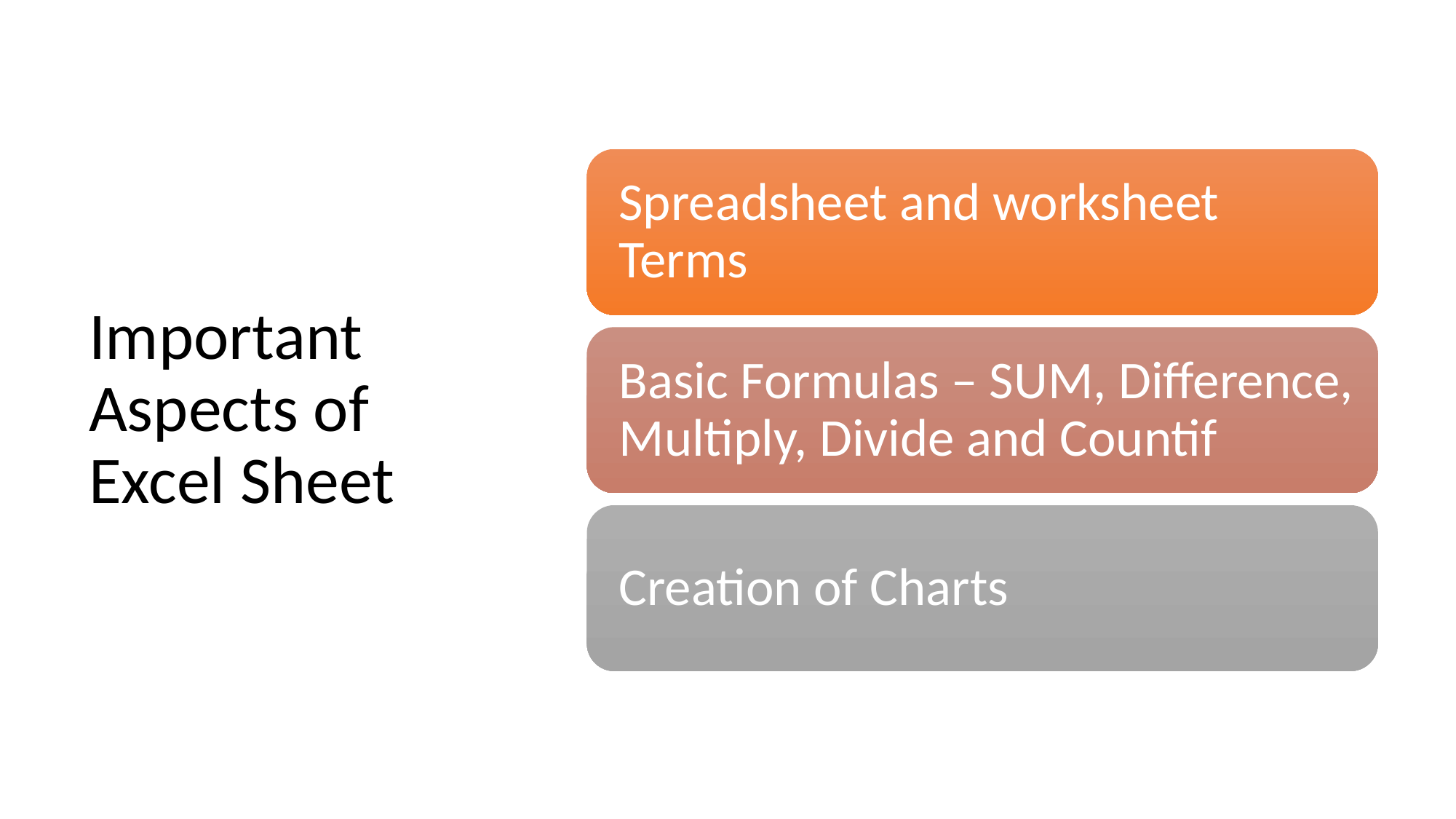

Spreadsheet and worksheet Terms
Basic Formulas – SUM, Difference, Multiply, Divide and Countif
Creation of Charts
# Important Aspects of Excel Sheet